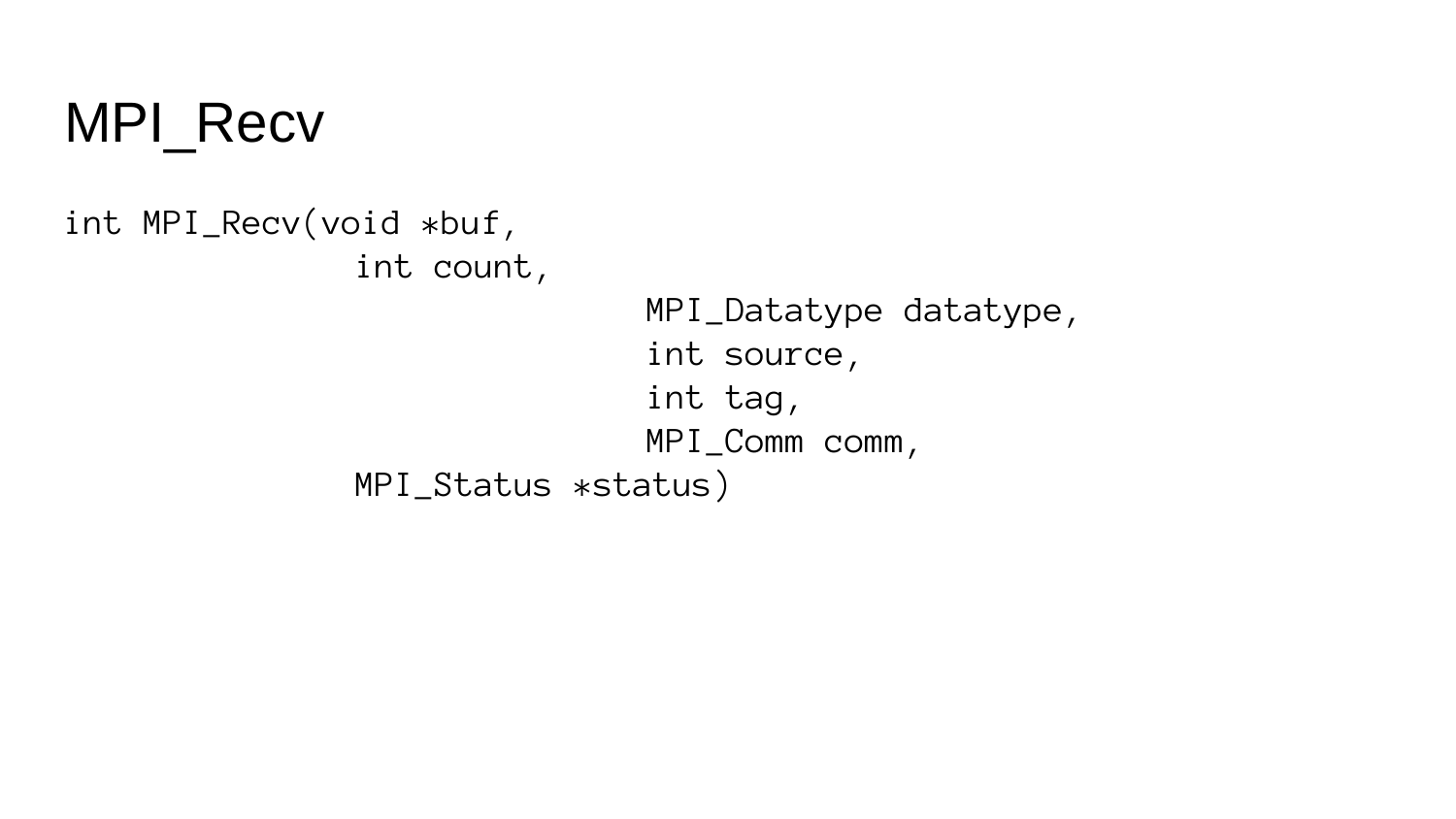

# MPI_Recv
int MPI_Recv(void *buf,
int count,
				MPI_Datatype datatype,
				int source,
				int tag,
				MPI_Comm comm,
MPI_Status *status)